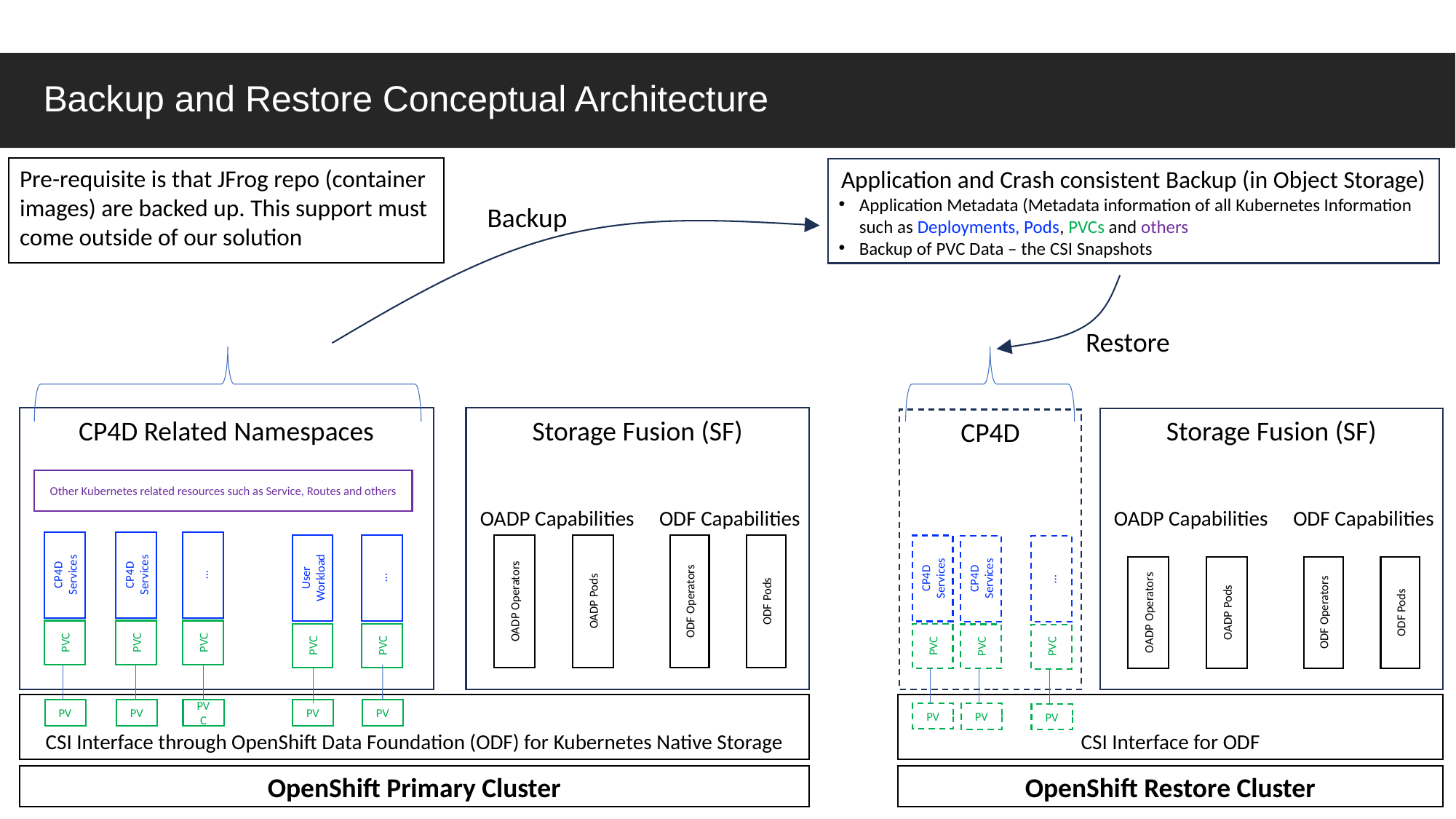

# Backup and Restore Conceptual Architecture
Pre-requisite is that JFrog repo (container images) are backed up. This support must come outside of our solution
Application and Crash consistent Backup (in Object Storage)
Application Metadata (Metadata information of all Kubernetes Information such as Deployments, Pods, PVCs and others
Backup of PVC Data – the CSI Snapshots

Backup

Restore
CP4D Related Namespaces
Storage Fusion (SF)
Storage Fusion (SF)
CP4D
Other Kubernetes related resources such as Service, Routes and others
ODF Capabilities
OADP Capabilities
ODF Capabilities
OADP Capabilities
CP4D Services
CP4D Services
…
User Workload
…
CP4D Services
CP4D Services
…
OADP Pods
OADP Operators
ODF Operators
ODF Pods
OADP Pods
OADP Operators
ODF Operators
ODF Pods
PVC
PVC
PVC
PVC
PVC
PVC
PVC
PVC
PV
PV
PVC
PV
PV
CSI Interface through OpenShift Data Foundation (ODF) for Kubernetes Native Storage
CSI Interface for ODF
PV
PV
PV
OpenShift Primary Cluster
OpenShift Restore Cluster